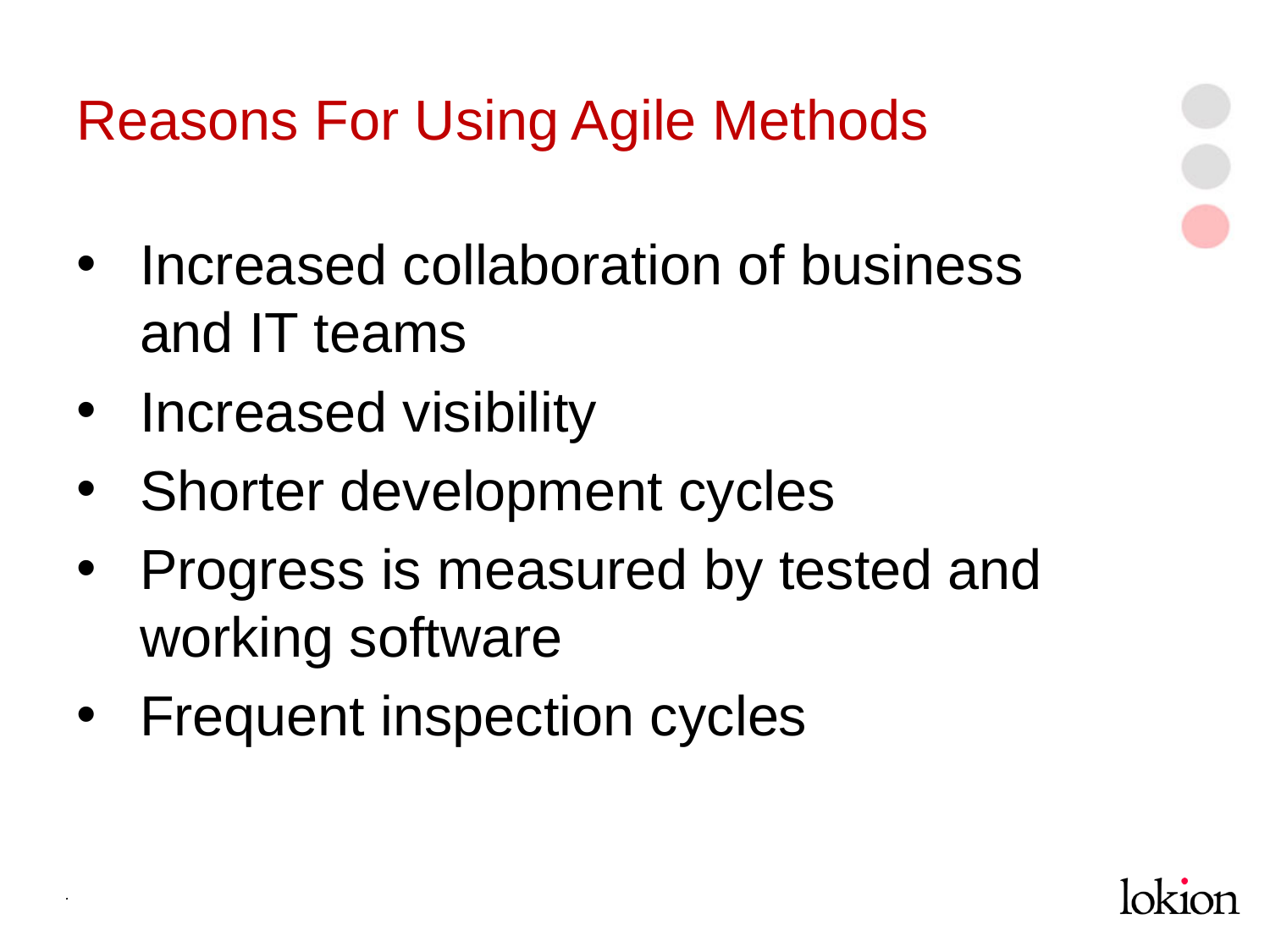

# Reasons For Using Agile Methods
Increased collaboration of business and IT teams
Increased visibility
Shorter development cycles
Progress is measured by tested and working software
Frequent inspection cycles